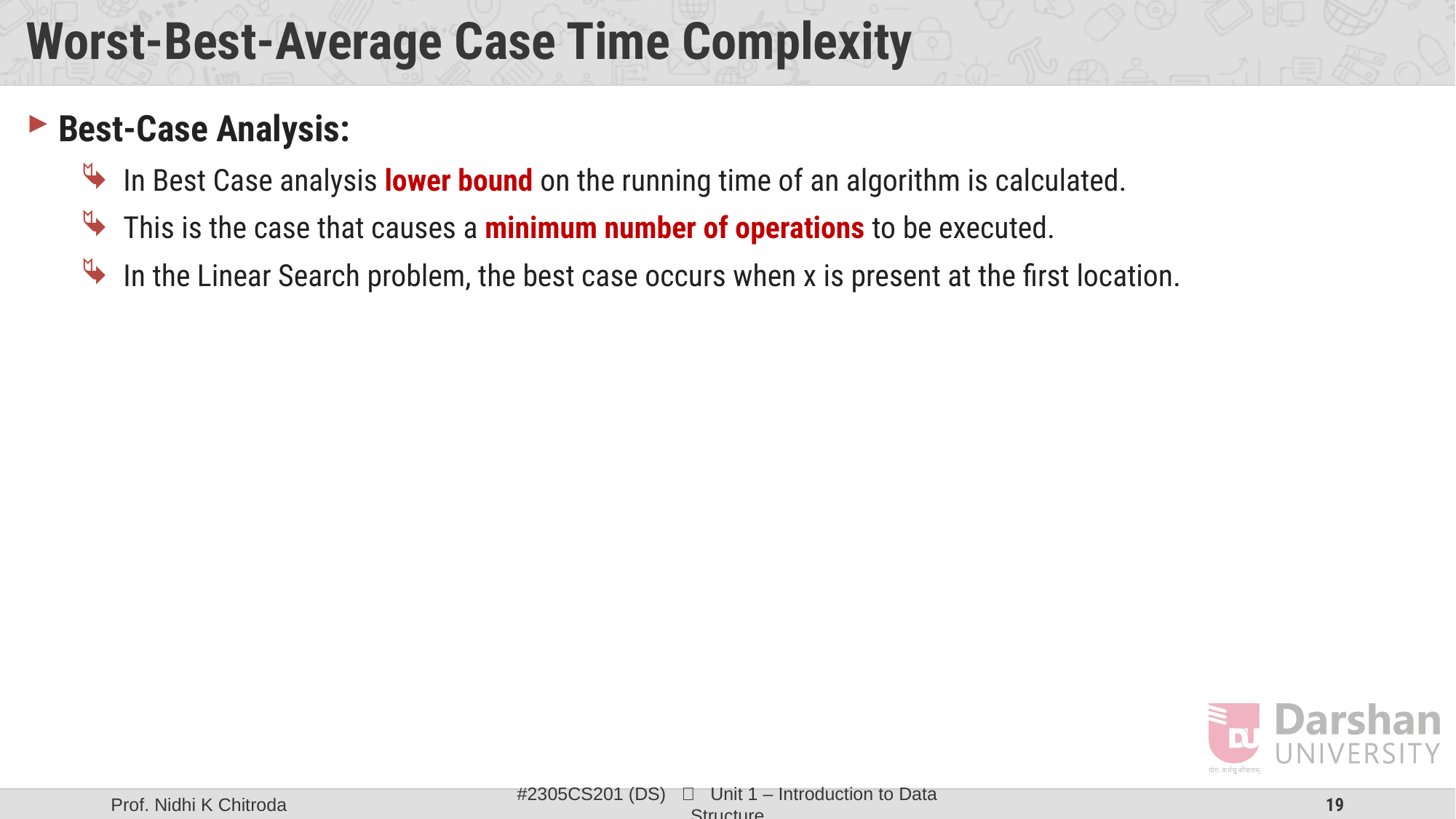

# Worst-Best-Average Case Time Complexity
Best-Case Analysis:
In Best Case analysis lower bound on the running time of an algorithm is calculated.
This is the case that causes a minimum number of operations to be executed.
In the Linear Search problem, the best case occurs when x is present at the first location.